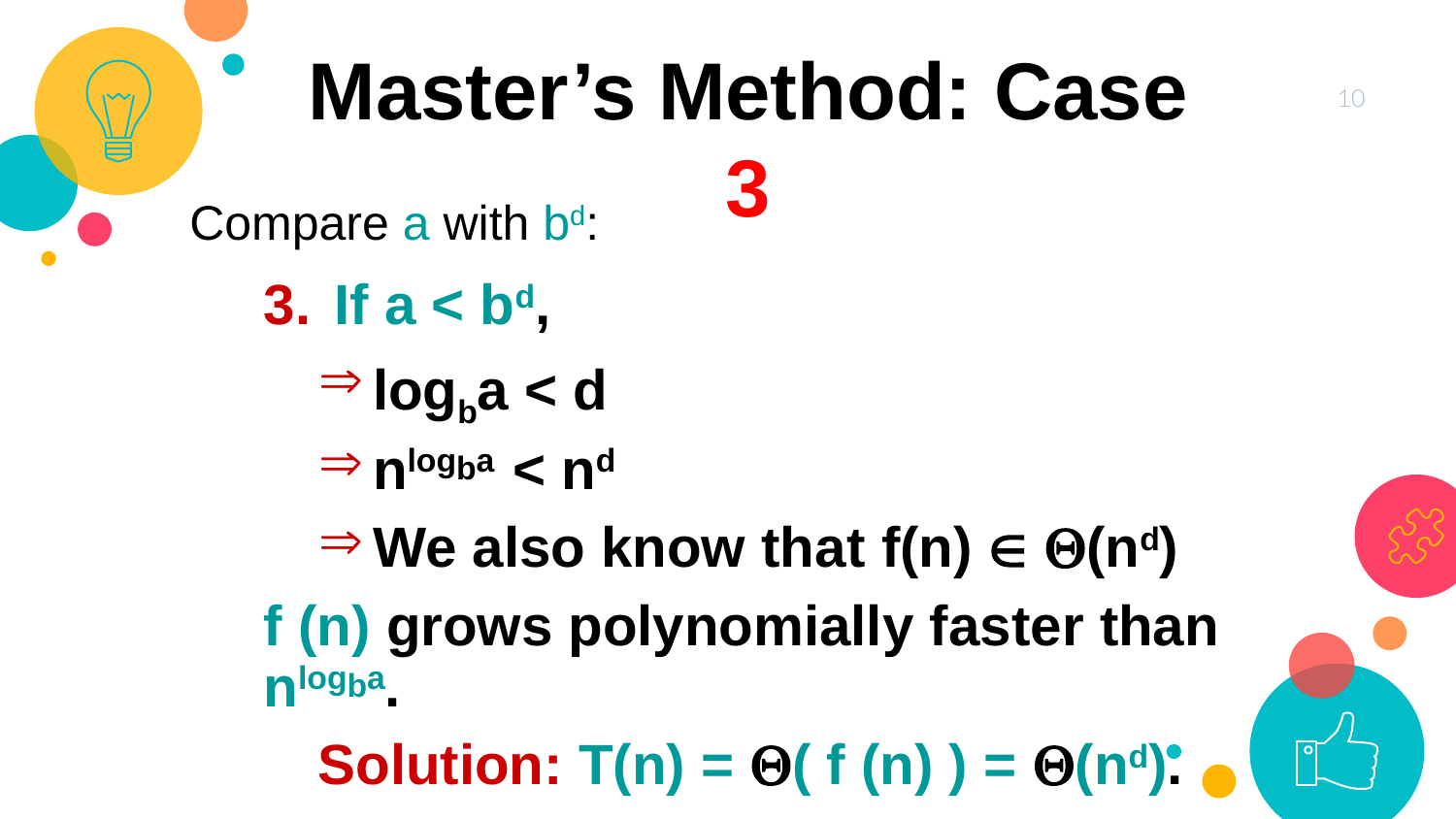

Master’s Method: Case 3
10
Compare a with bd:
 If a < bd,
logba < d
nlogba  < nd
We also know that f(n) ∈ Θ(nd)
f (n) grows polynomially faster than nlogba.
	Solution: T(n) = Θ( f (n) ) = Θ(nd).